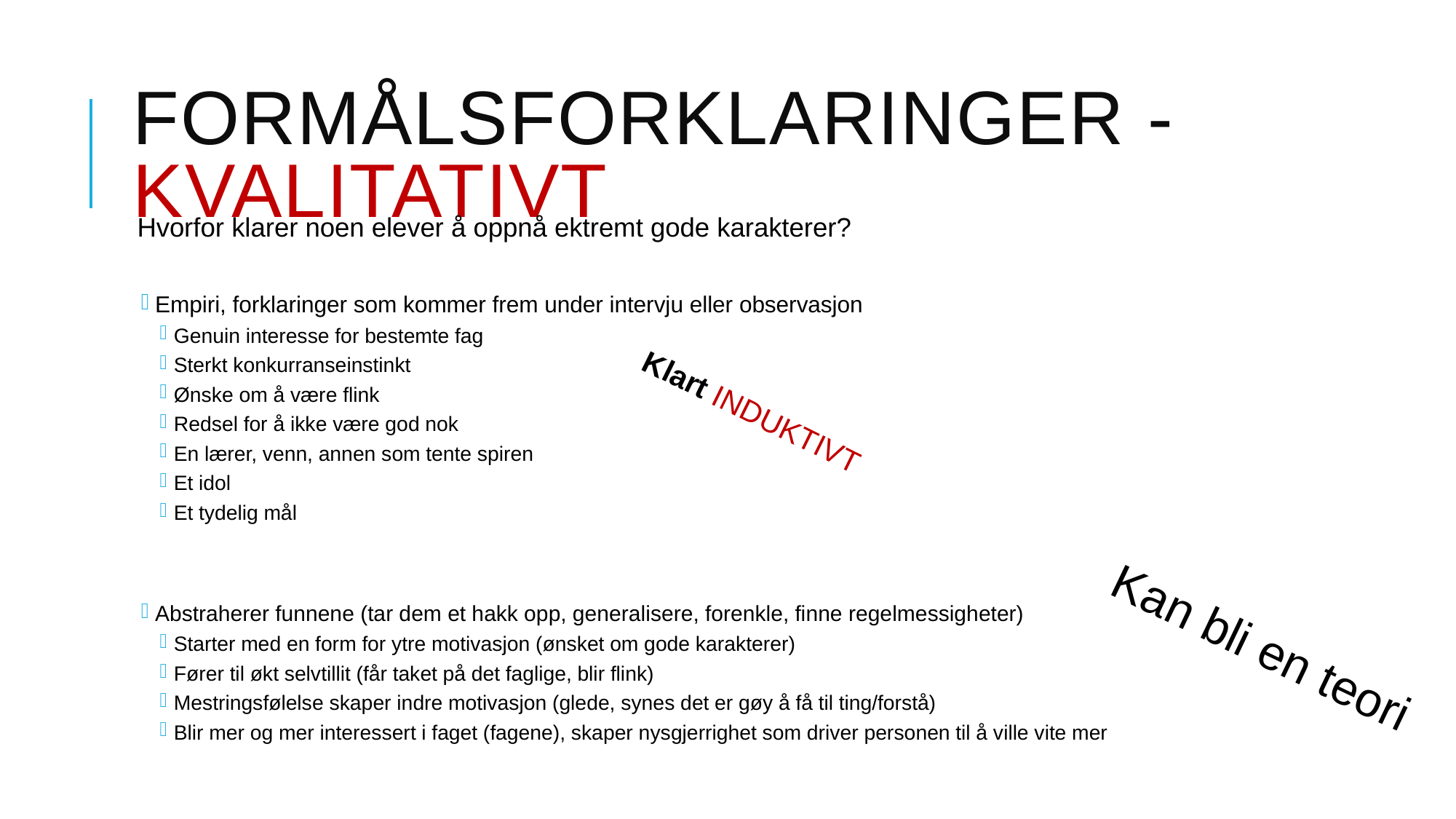

# Formålsforklaringer - kvalitativt
Hvorfor klarer noen elever å oppnå ektremt gode karakterer?

Empiri, forklaringer som kommer frem under intervju eller observasjon
Genuin interesse for bestemte fag
Sterkt konkurranseinstinkt
Ønske om å være flink
Redsel for å ikke være god nok
En lærer, venn, annen som tente spiren
Et idol
Et tydelig mål

Abstraherer funnene (tar dem et hakk opp, generalisere, forenkle, finne regelmessigheter)
Starter med en form for ytre motivasjon (ønsket om gode karakterer)
Fører til økt selvtillit (får taket på det faglige, blir flink)
Mestringsfølelse skaper indre motivasjon (glede, synes det er gøy å få til ting/forstå)
Blir mer og mer interessert i faget (fagene), skaper nysgjerrighet som driver personen til å ville vite mer

Klart INDUKTIVT
Kan bli en teori